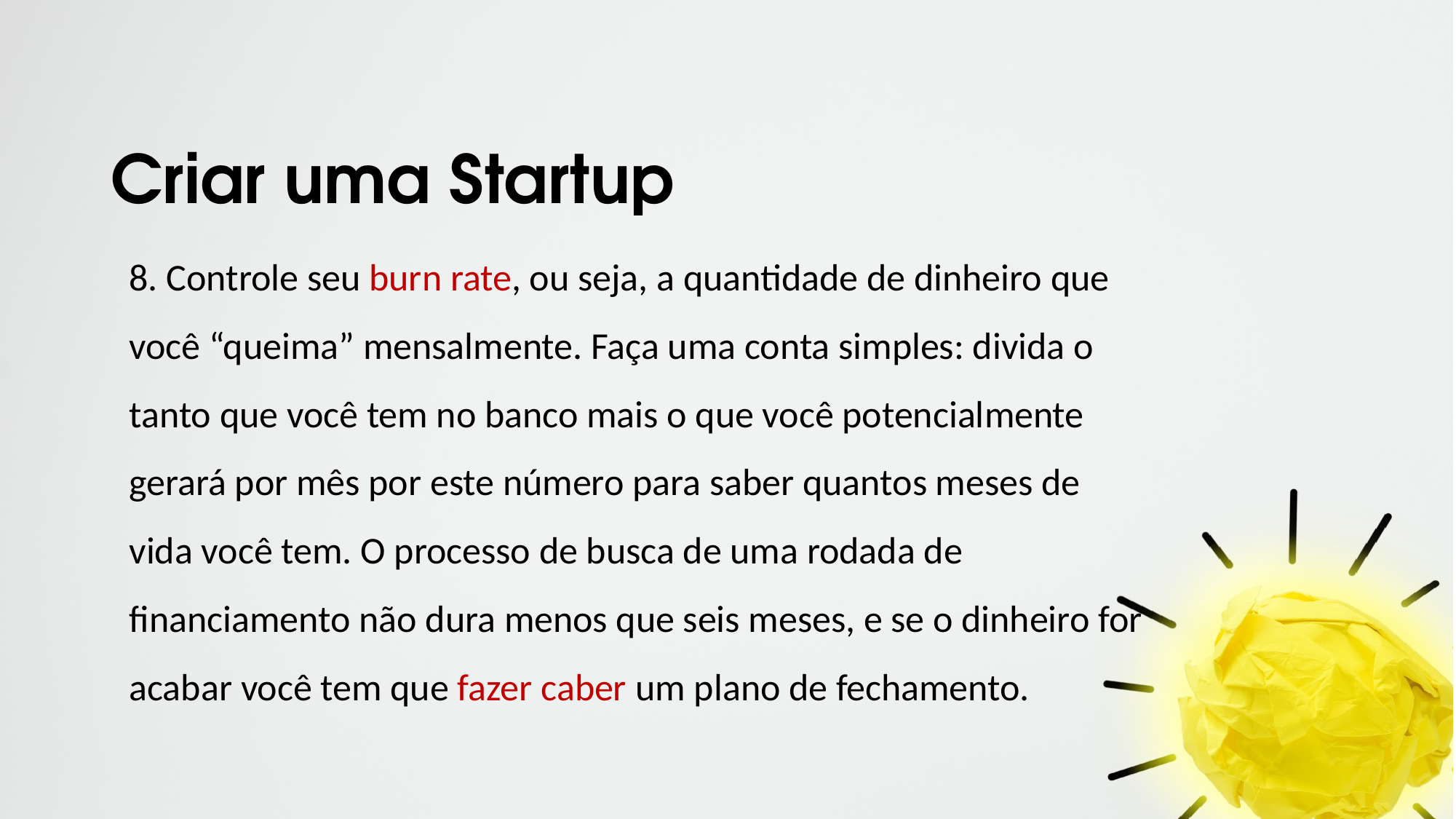

# Criar uma Startup
8. Controle seu burn rate, ou seja, a quantidade de dinheiro que você “queima” mensalmente. Faça uma conta simples: divida o tanto que você tem no banco mais o que você potencialmente gerará por mês por este número para saber quantos meses de vida você tem. O processo de busca de uma rodada de financiamento não dura menos que seis meses, e se o dinheiro for acabar você tem que fazer caber um plano de fechamento.